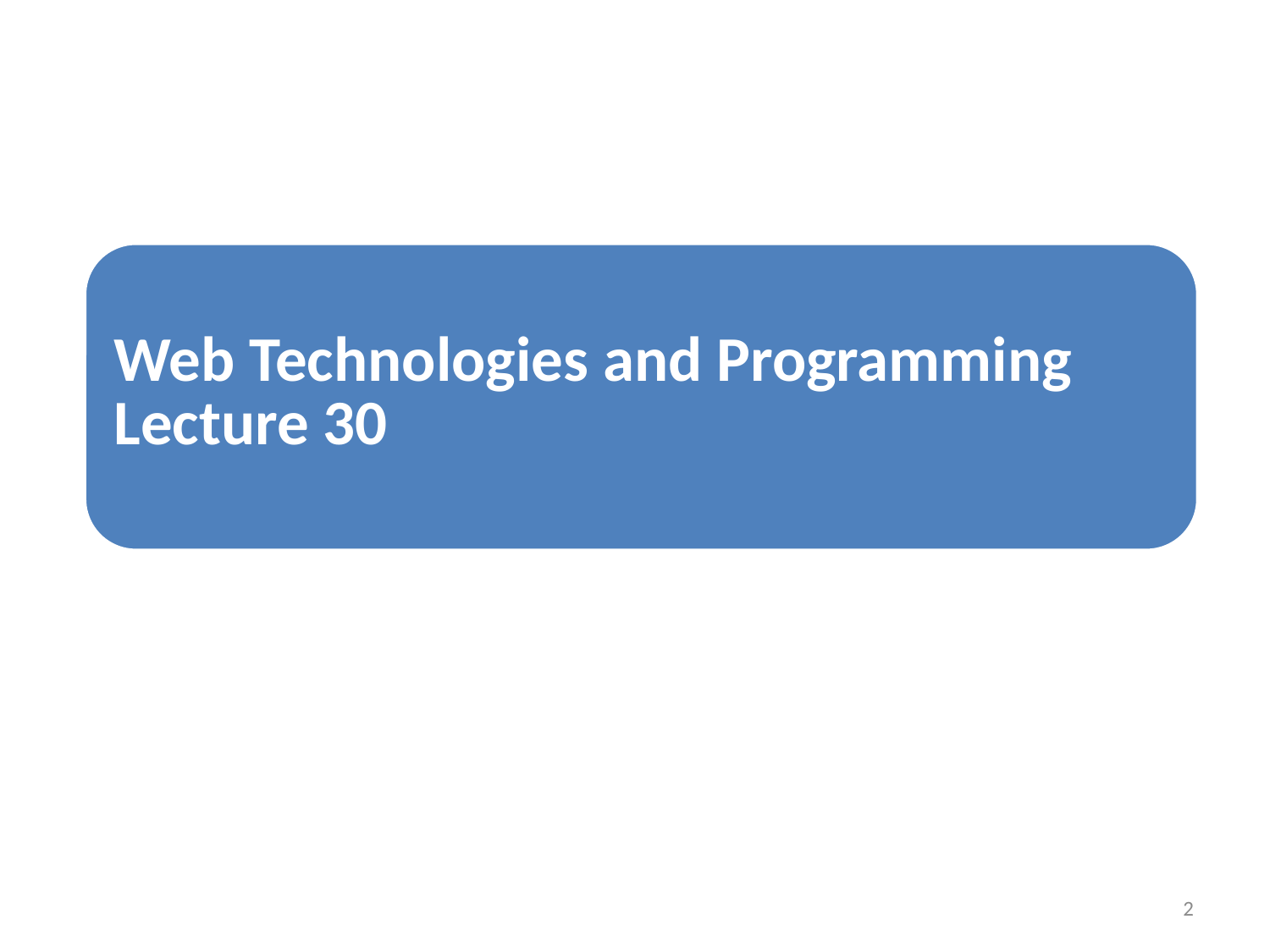

Web Technologies and Programming
Lecture 30
2